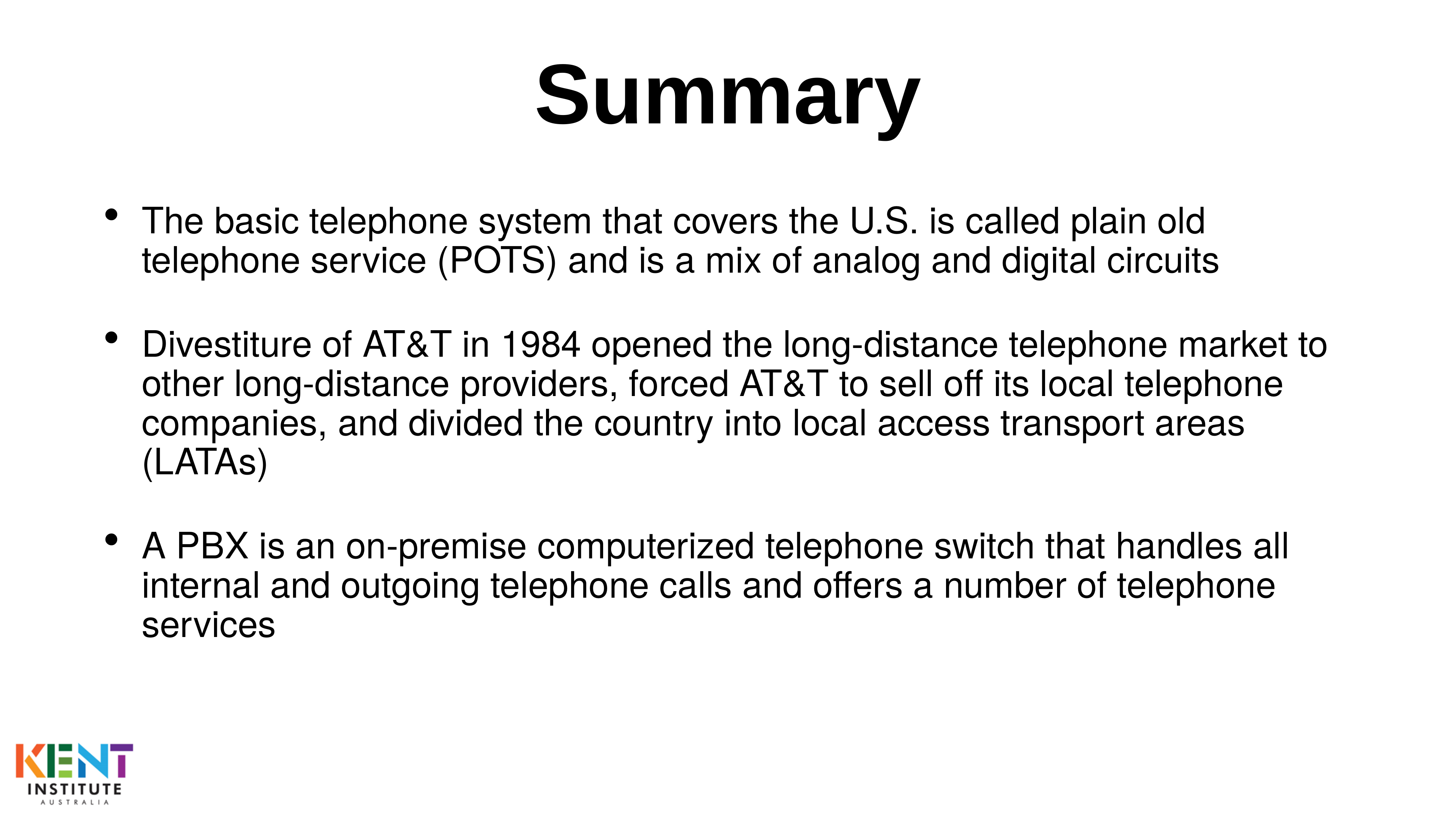

# Summary
The basic telephone system that covers the U.S. is called plain old telephone service (POTS) and is a mix of analog and digital circuits
Divestiture of AT&T in 1984 opened the long-distance telephone market to other long-distance providers, forced AT&T to sell off its local telephone companies, and divided the country into local access transport areas (LATAs)
A PBX is an on-premise computerized telephone switch that handles all internal and outgoing telephone calls and offers a number of telephone services

38